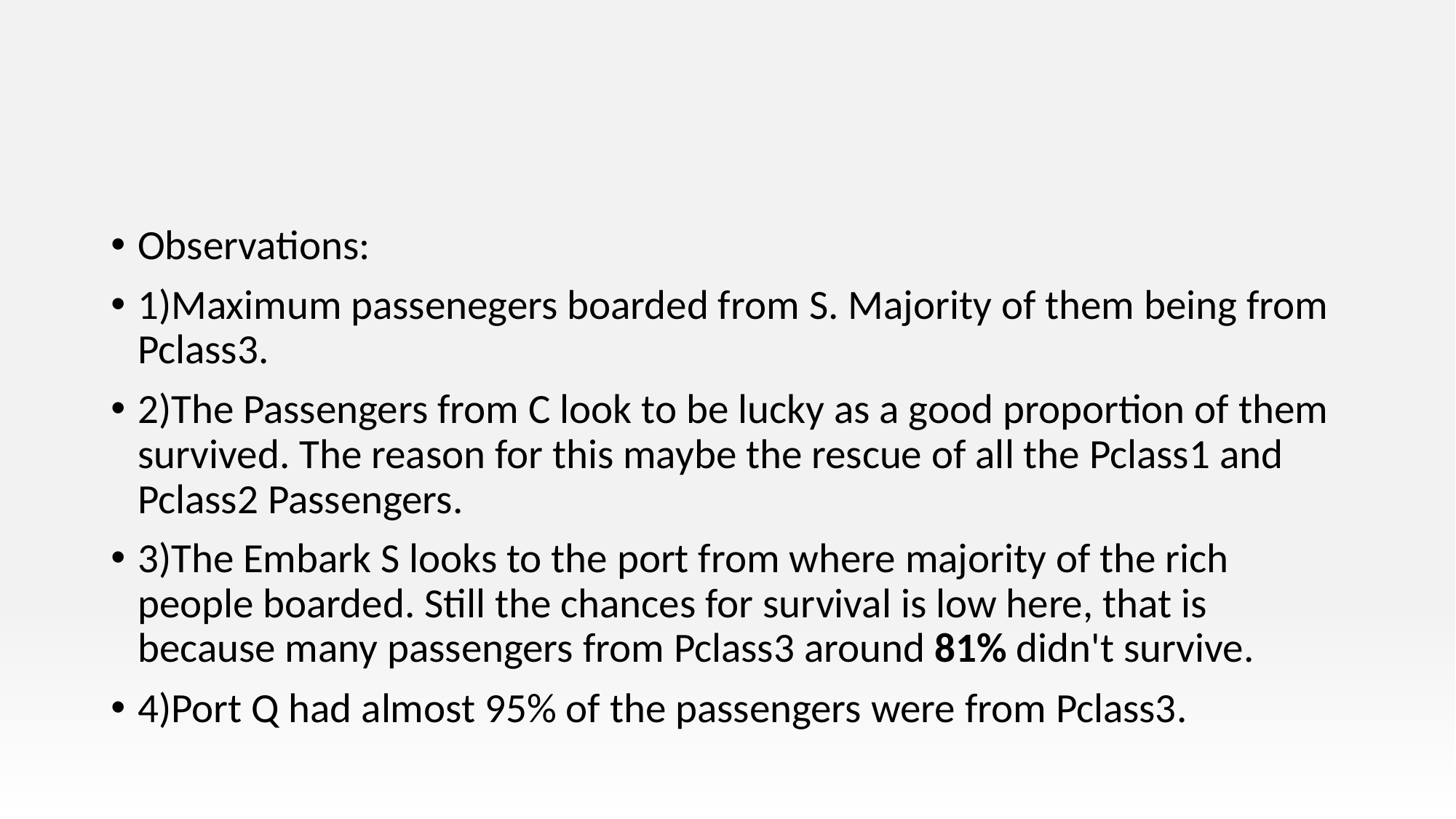

#
Observations:
1)Maximum passenegers boarded from S. Majority of them being from Pclass3.
2)The Passengers from C look to be lucky as a good proportion of them survived. The reason for this maybe the rescue of all the Pclass1 and Pclass2 Passengers.
3)The Embark S looks to the port from where majority of the rich people boarded. Still the chances for survival is low here, that is because many passengers from Pclass3 around 81% didn't survive.
4)Port Q had almost 95% of the passengers were from Pclass3.